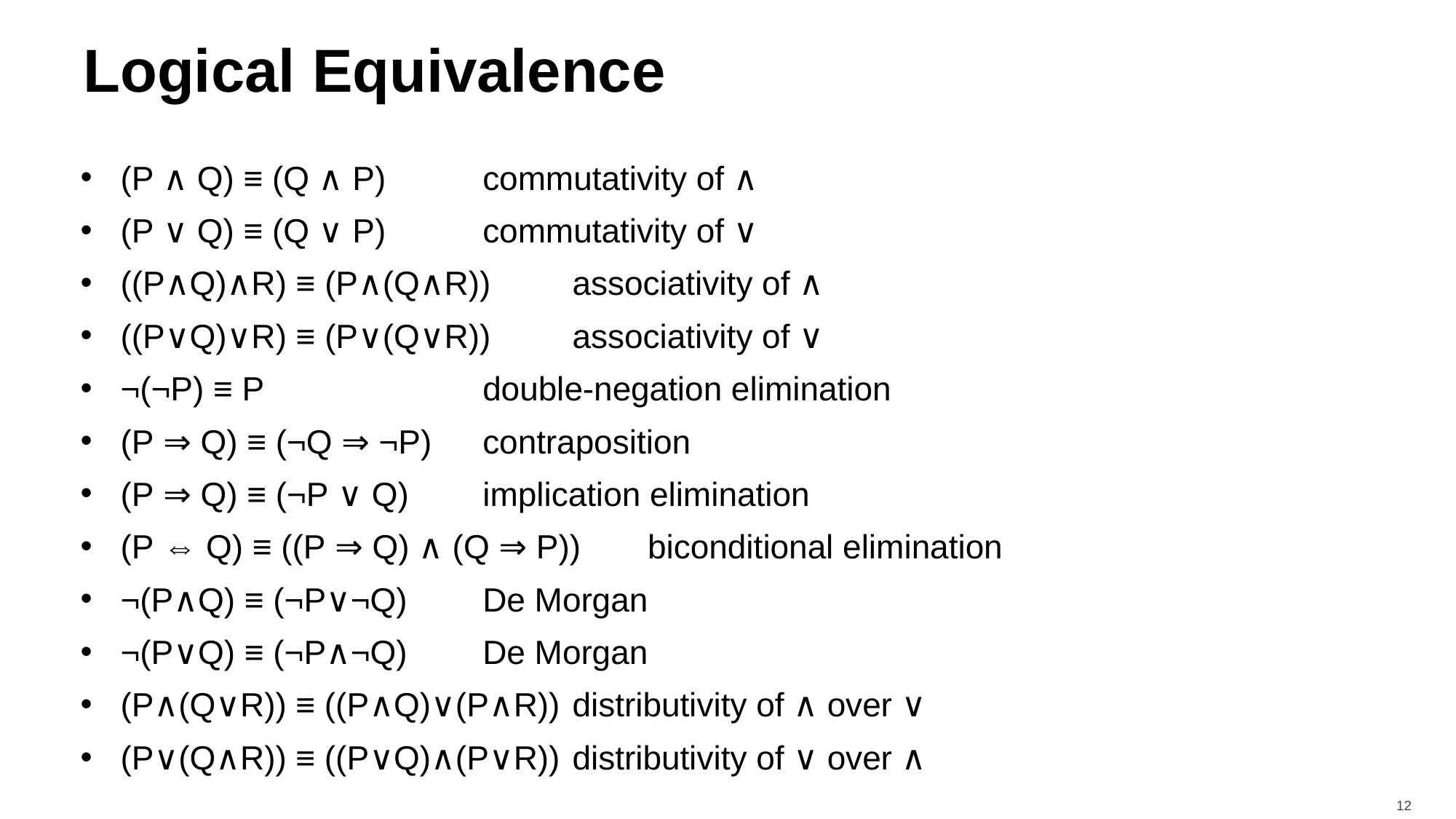

# Logical Equivalence
(P ∧ Q) ≡ (Q ∧ P) 	commutativity of ∧
(P ∨ Q) ≡ (Q ∨ P) 	commutativity of ∨
((P∧Q)∧R) ≡ (P∧(Q∧R)) 	associativity of ∧
((P∨Q)∨R) ≡ (P∨(Q∨R)) 	associativity of ∨
¬(¬P) ≡ P 	double-negation elimination
(P ⇒ Q) ≡ (¬Q ⇒ ¬P) 	contraposition
(P ⇒ Q) ≡ (¬P ∨ Q) 	implication elimination
(P ⇔ Q) ≡ ((P ⇒ Q) ∧ (Q ⇒ P)) 	biconditional elimination
¬(P∧Q) ≡ (¬P∨¬Q) 	De Morgan
¬(P∨Q) ≡ (¬P∧¬Q) 	De Morgan
(P∧(Q∨R)) ≡ ((P∧Q)∨(P∧R)) 	distributivity of ∧ over ∨
(P∨(Q∧R)) ≡ ((P∨Q)∧(P∨R)) 	distributivity of ∨ over ∧
12